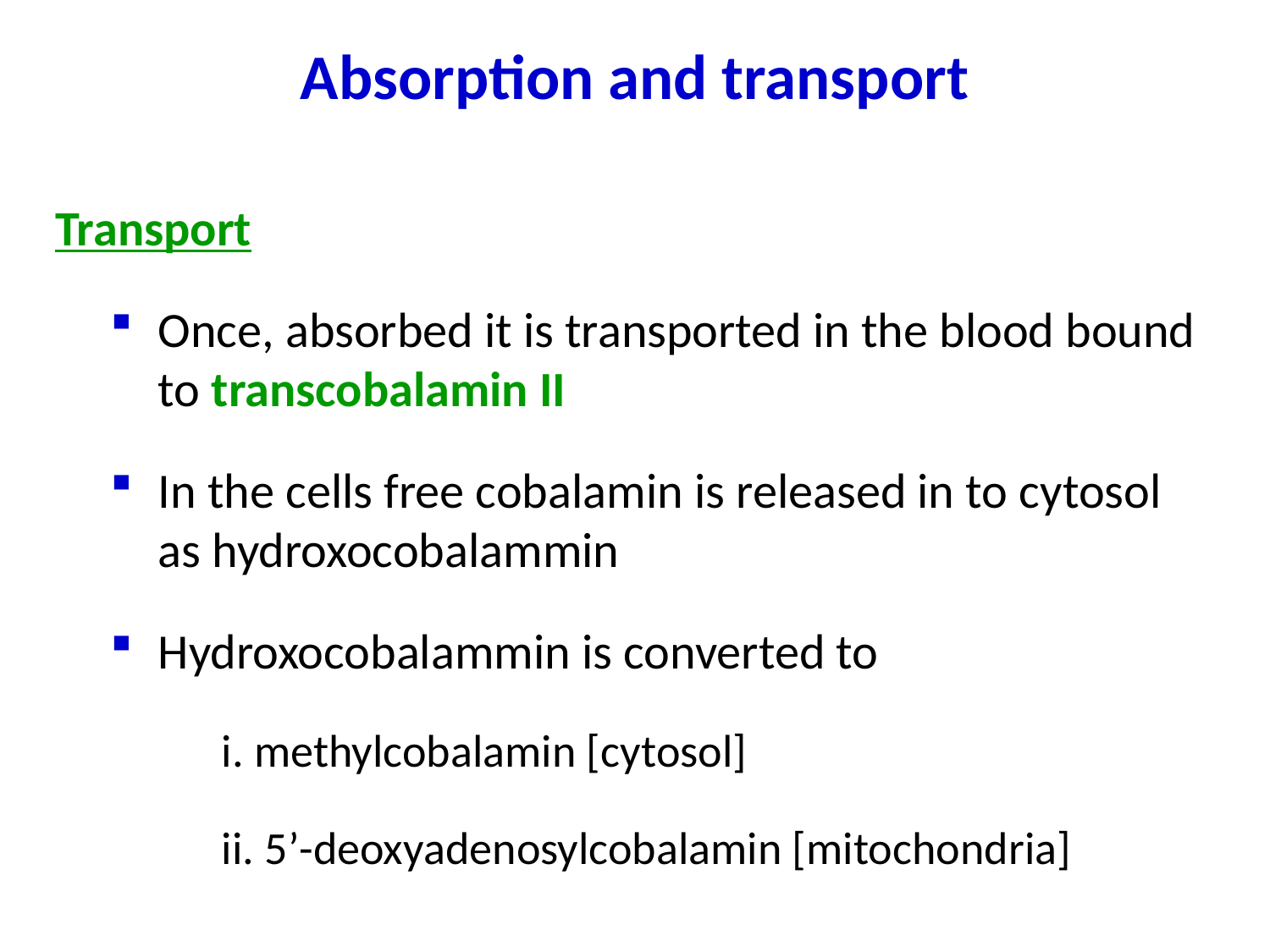

# Absorption and transport
Transport
Once, absorbed it is transported in the blood bound to transcobalamin II
In the cells free cobalamin is released in to cytosol as hydroxocobalammin
Hydroxocobalammin is converted to
	i. methylcobalamin [cytosol]
	ii. 5’-deoxyadenosylcobalamin [mitochondria]